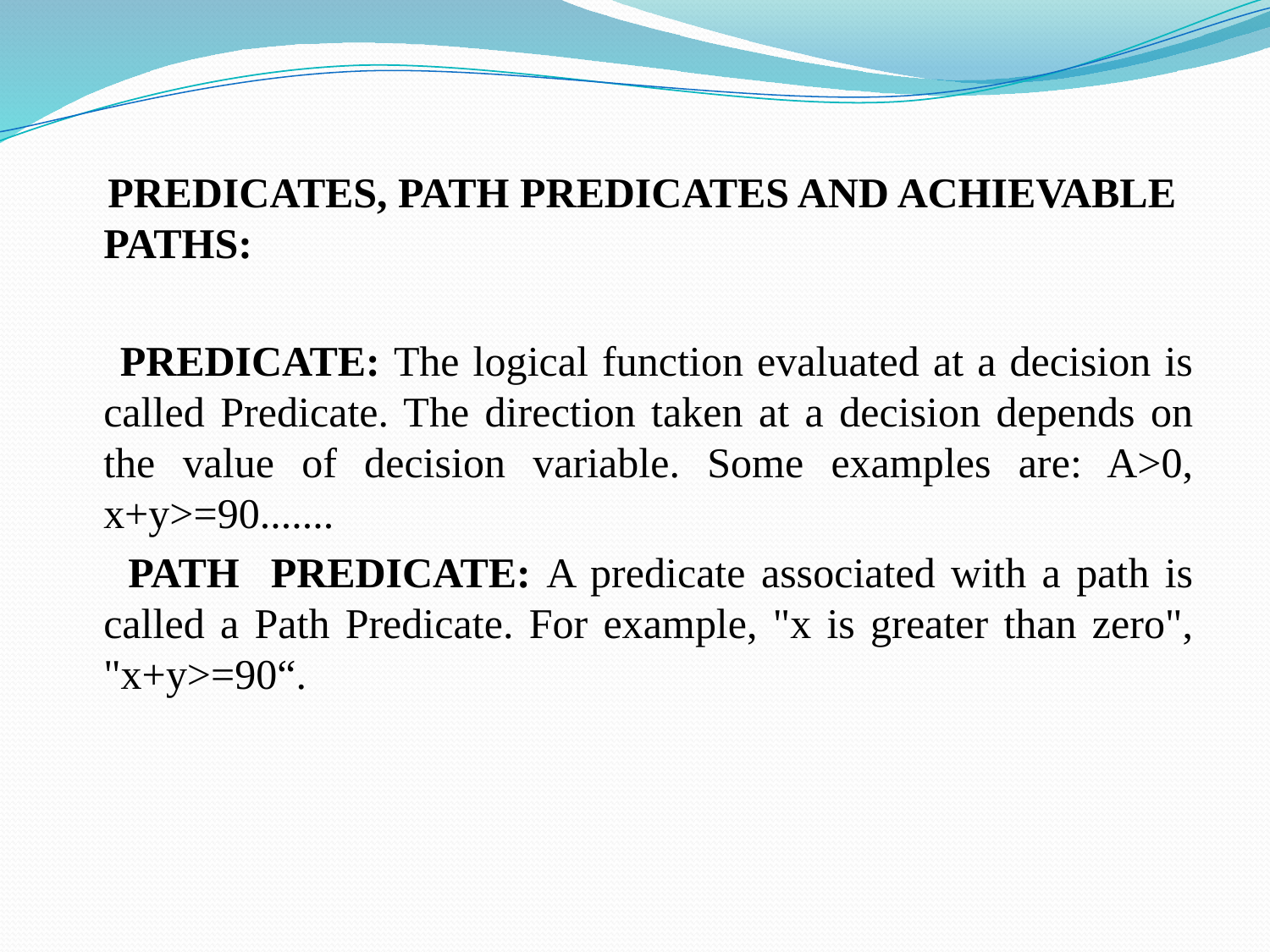

PREDICATES, PATH PREDICATES AND ACHIEVABLE PATHS:

    PREDICATE: The logical function evaluated at a decision is called Predicate. The direction taken at a decision depends on the value of decision variable. Some examples are: A>0, x+y>=90.......
    PATH  PREDICATE: A predicate associated with a path is called a Path Predicate. For example, "x is greater than zero", "x+y>=90“.